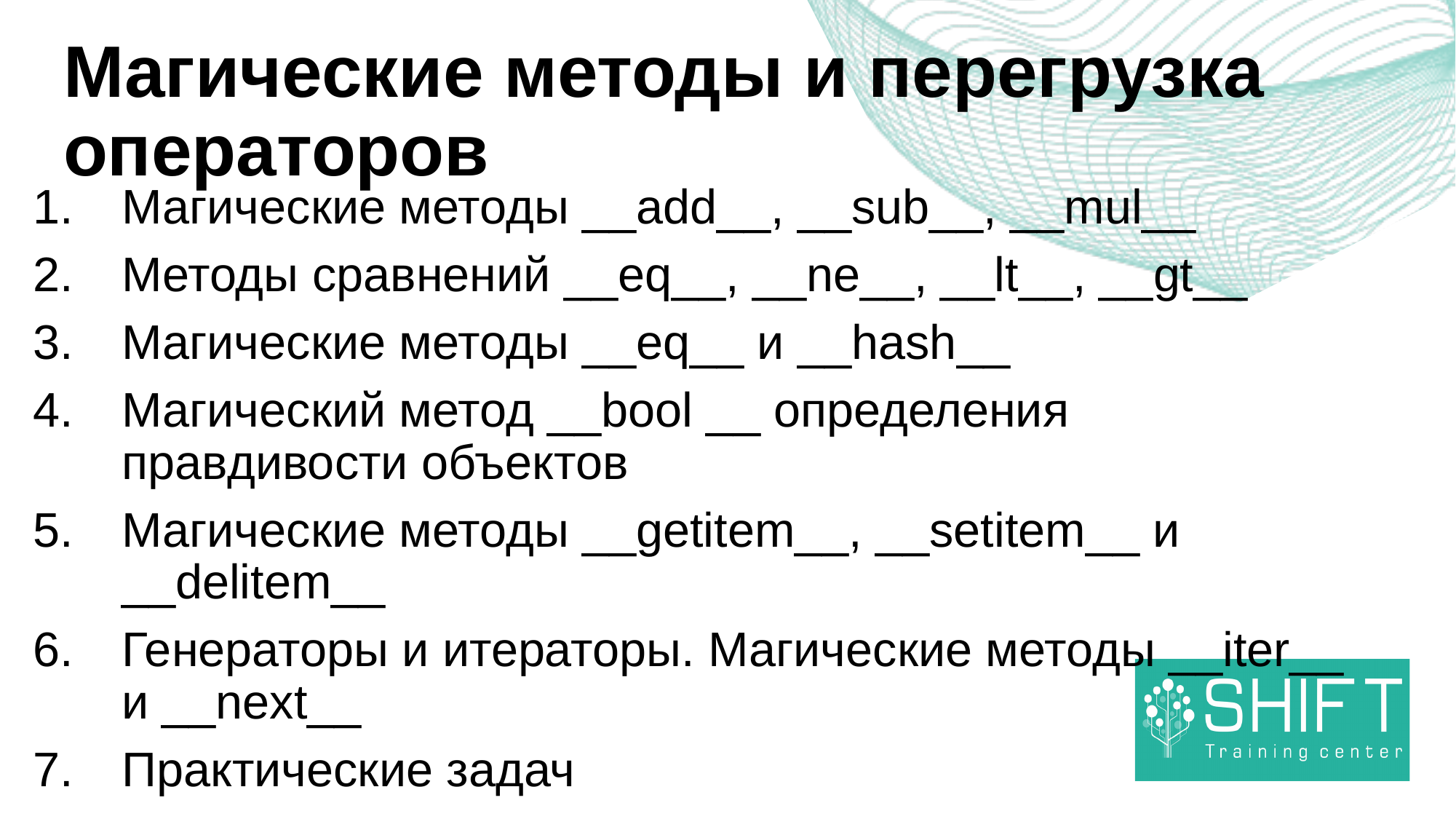

# Магические методы и перегрузка операторов
Магические методы __add__, __sub__, __mul__
Методы сравнений __eq__, __ne__, __lt__, __gt__
Магические методы __eq__ и __hash__
Магический метод __bool __ определения правдивости объектов
Магические методы __getitem__, __setitem__ и __delitem__
Генераторы и итераторы. Магические методы __iter__ и __next__
Практические задач